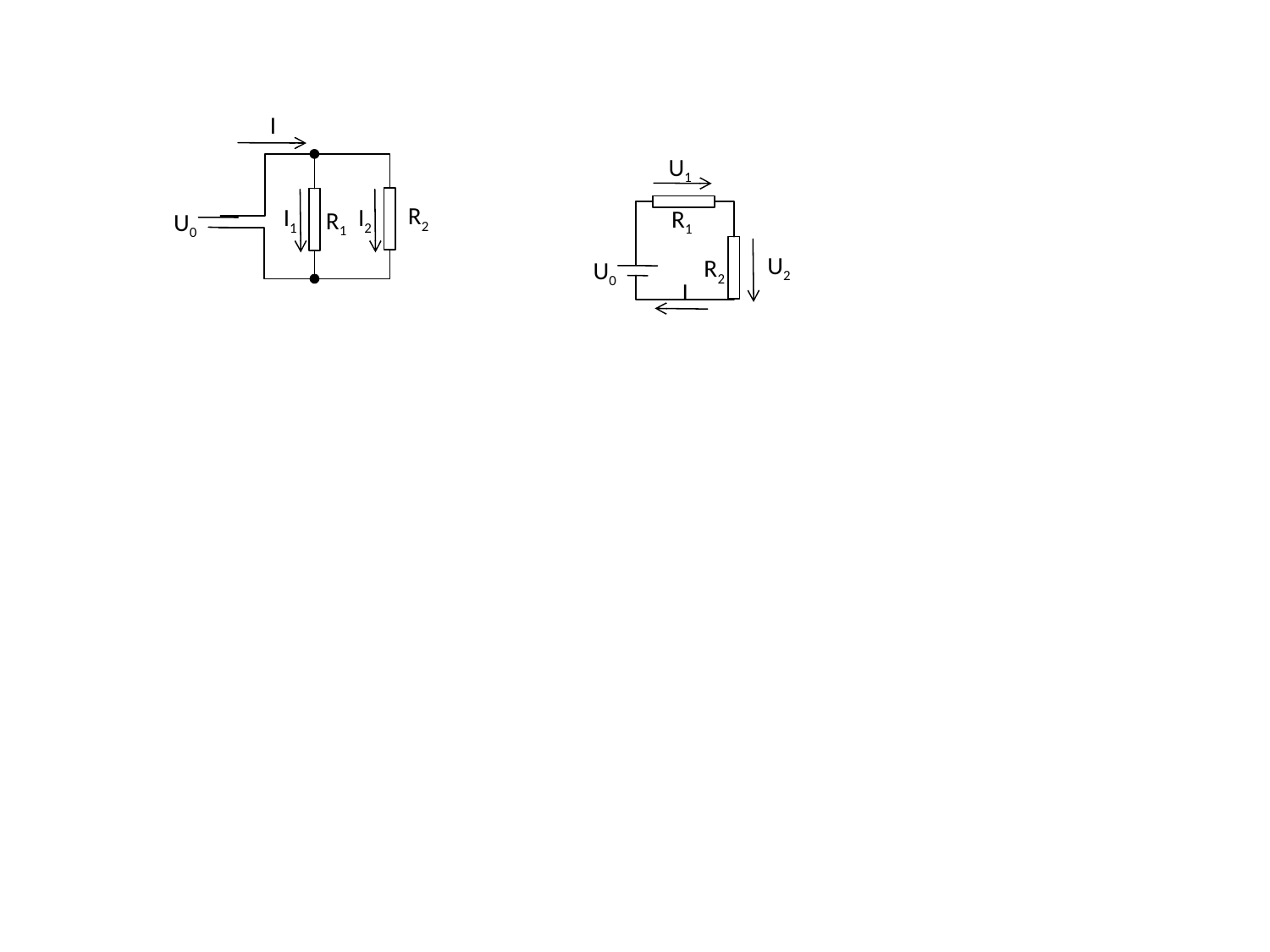

I

R2
I1
I2
R1
U0

U1

R1

U2
R2
U0
I